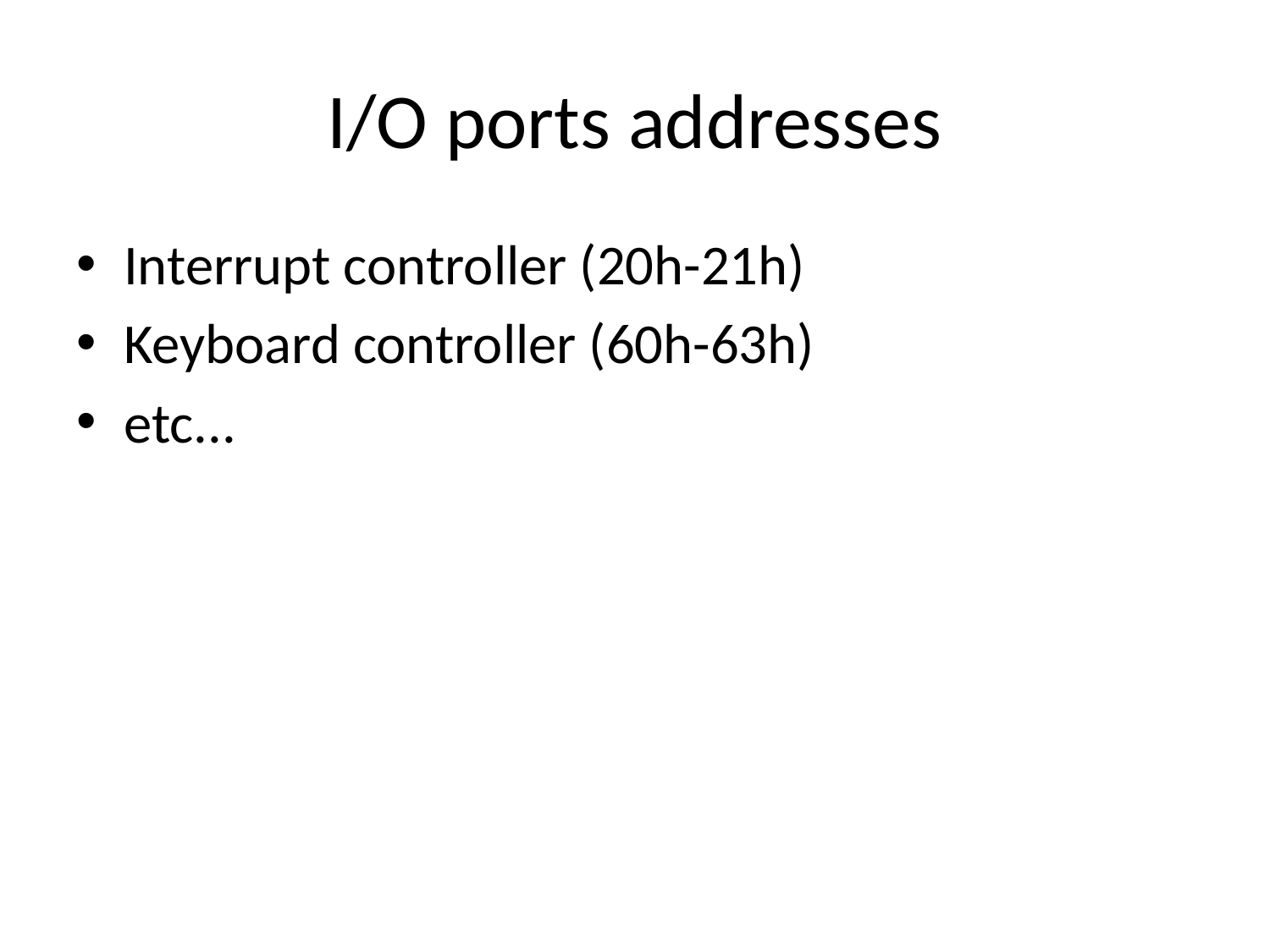

# I/O ports addresses
Interrupt controller (20h-21h)
Keyboard controller (60h-63h)
etc...